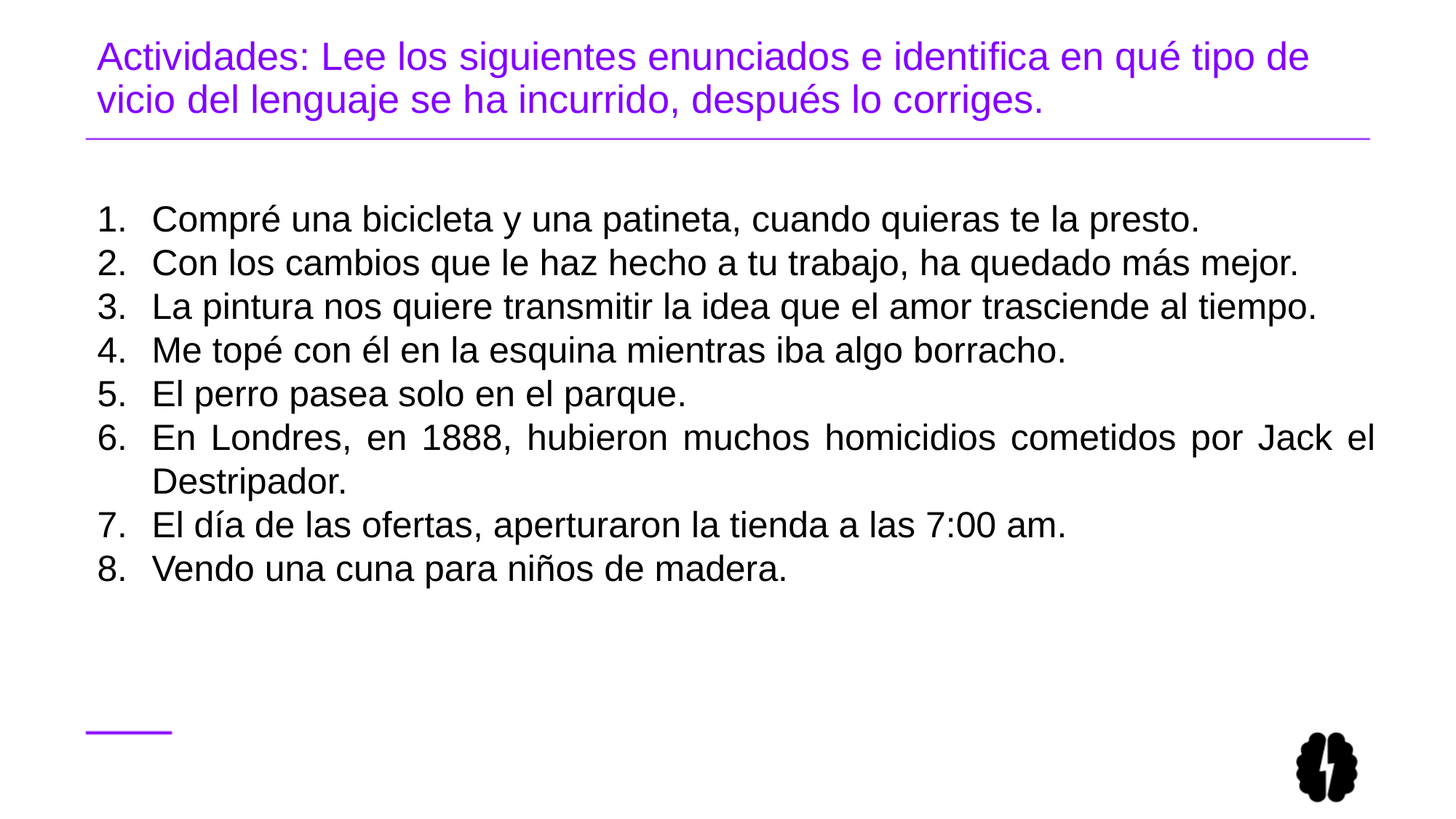

Actividades: Lee los siguientes enunciados e identifica en qué tipo de vicio del lenguaje se ha incurrido, después lo corriges.
Compré una bicicleta y una patineta, cuando quieras te la presto.
Con los cambios que le haz hecho a tu trabajo, ha quedado más mejor.
La pintura nos quiere transmitir la idea que el amor trasciende al tiempo.
Me topé con él en la esquina mientras iba algo borracho.
El perro pasea solo en el parque.
En Londres, en 1888, hubieron muchos homicidios cometidos por Jack el Destripador.
El día de las ofertas, aperturaron la tienda a las 7:00 am.
Vendo una cuna para niños de madera.